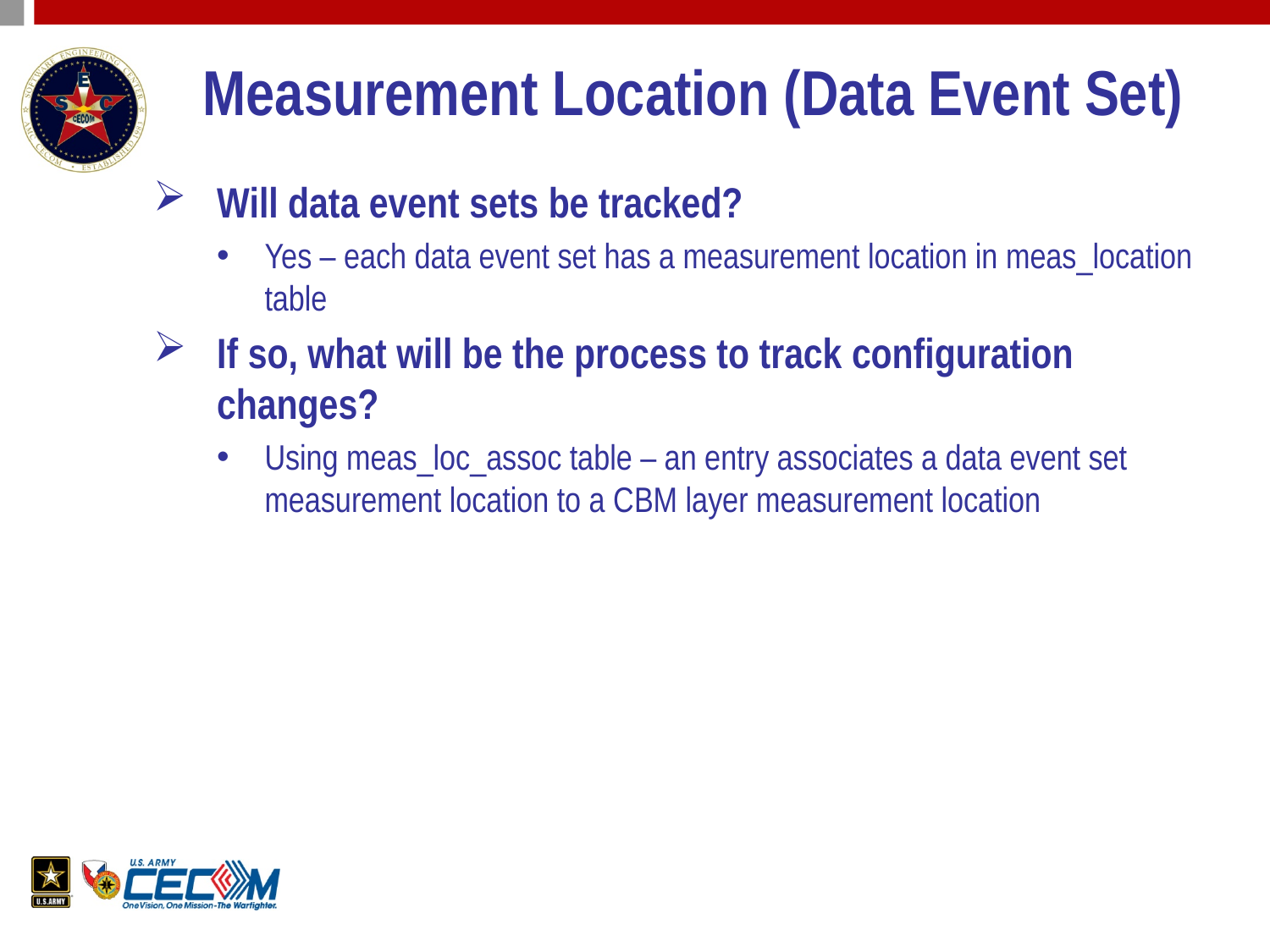

# Measurement Location (Data Event Set)
Will data event sets be tracked?
Yes – each data event set has a measurement location in meas_location table
If so, what will be the process to track configuration changes?
Using meas_loc_assoc table – an entry associates a data event set measurement location to a CBM layer measurement location